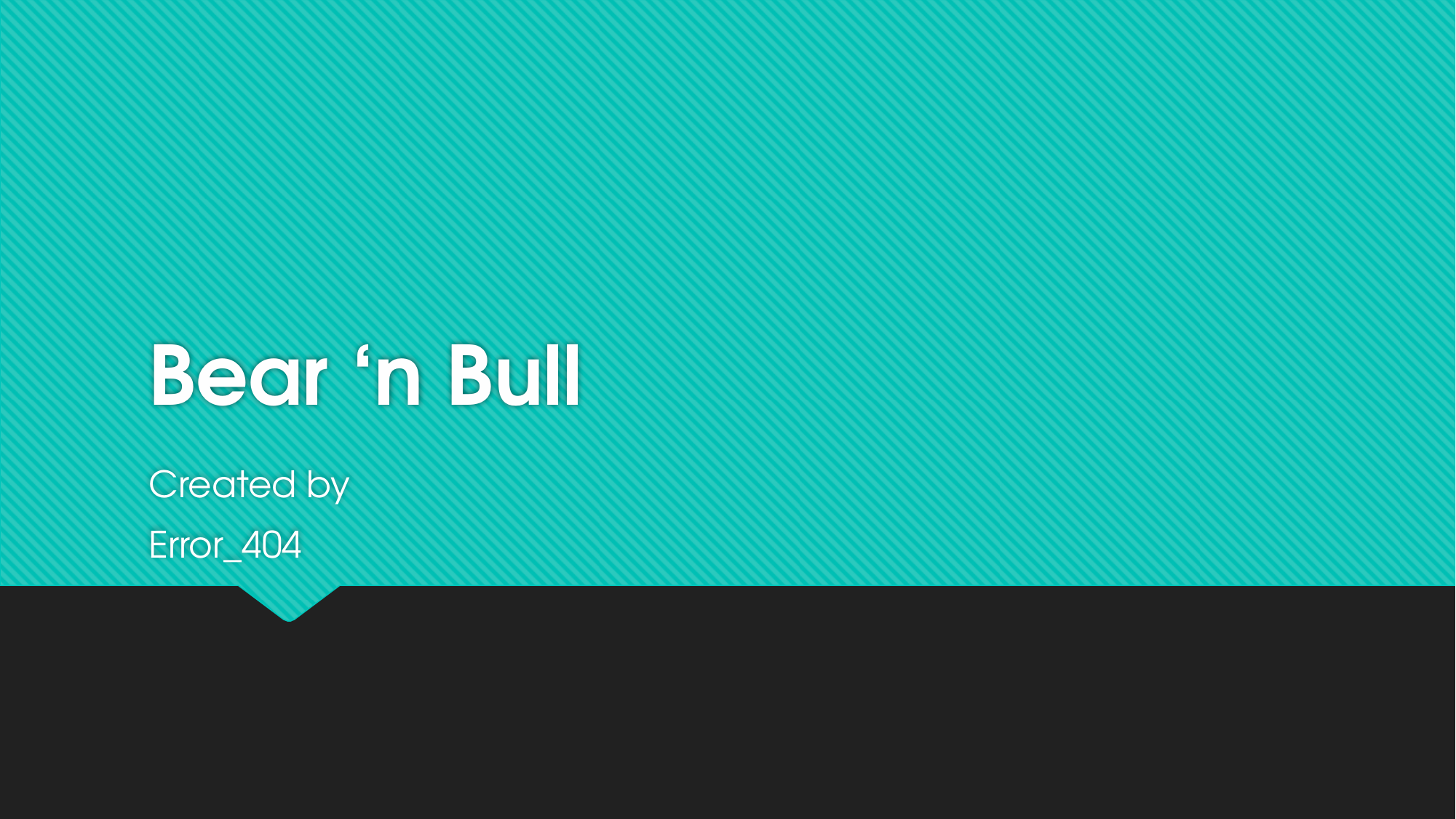

# Bear ‘n Bull
Created by
Error_404